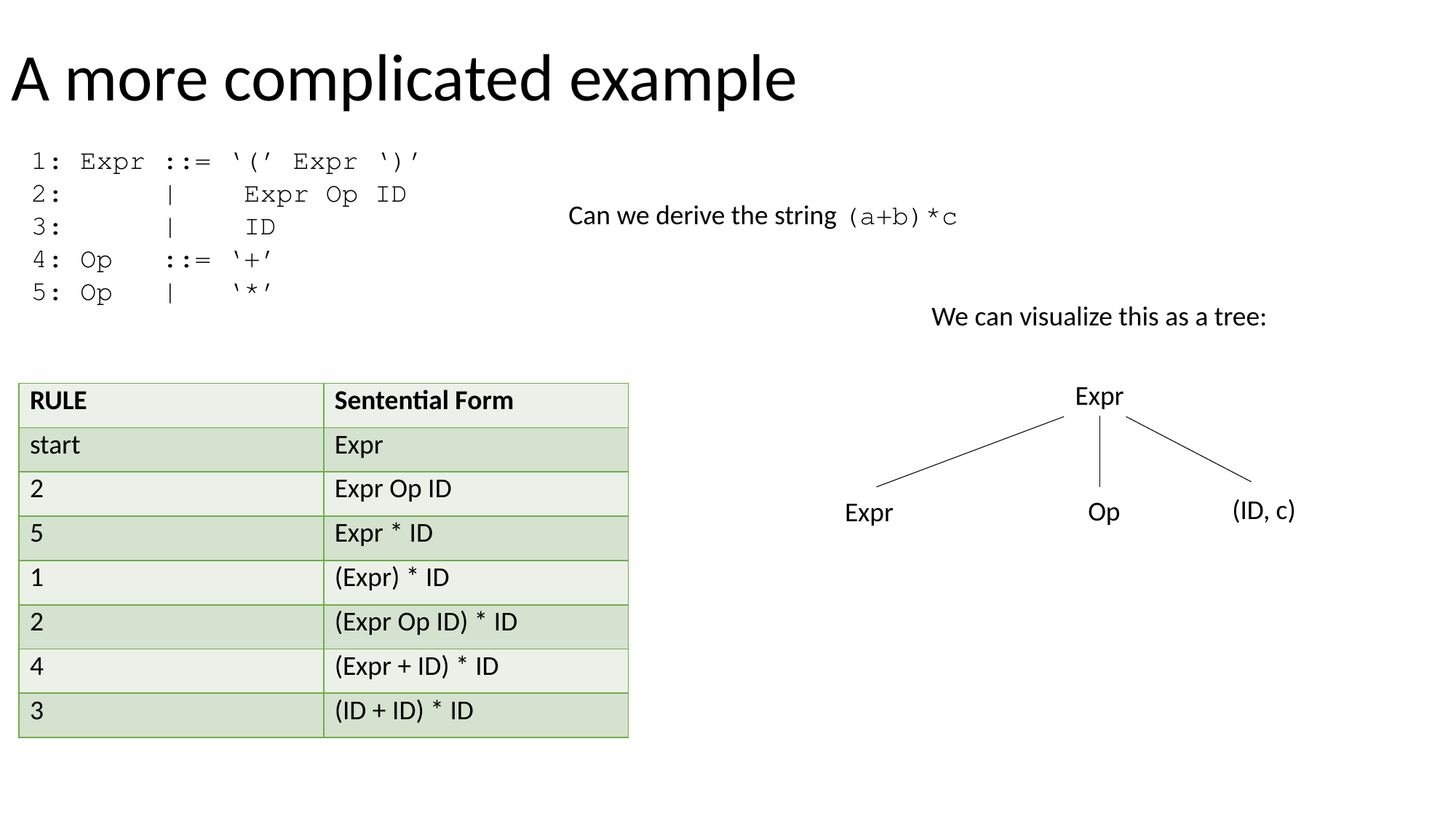

# A more complicated example
1: Expr ::= ‘(’ Expr ‘)’
2:      |    Expr Op ID
3:      |    ID
4: Op   ::= ‘+’
5: Op   |   ‘*’
Can we derive the string (a+b)*c
We can visualize this as a tree:
Expr
| RULE | Sentential Form |
| --- | --- |
| start | Expr |
| 2 | Expr Op ID |
| 5 | Expr \* ID |
| 1 | (Expr) \* ID |
| 2 | (Expr Op ID) \* ID |
| 4 | (Expr + ID) \* ID |
| 3 | (ID + ID) \* ID |
(ID, c)
Op
Expr